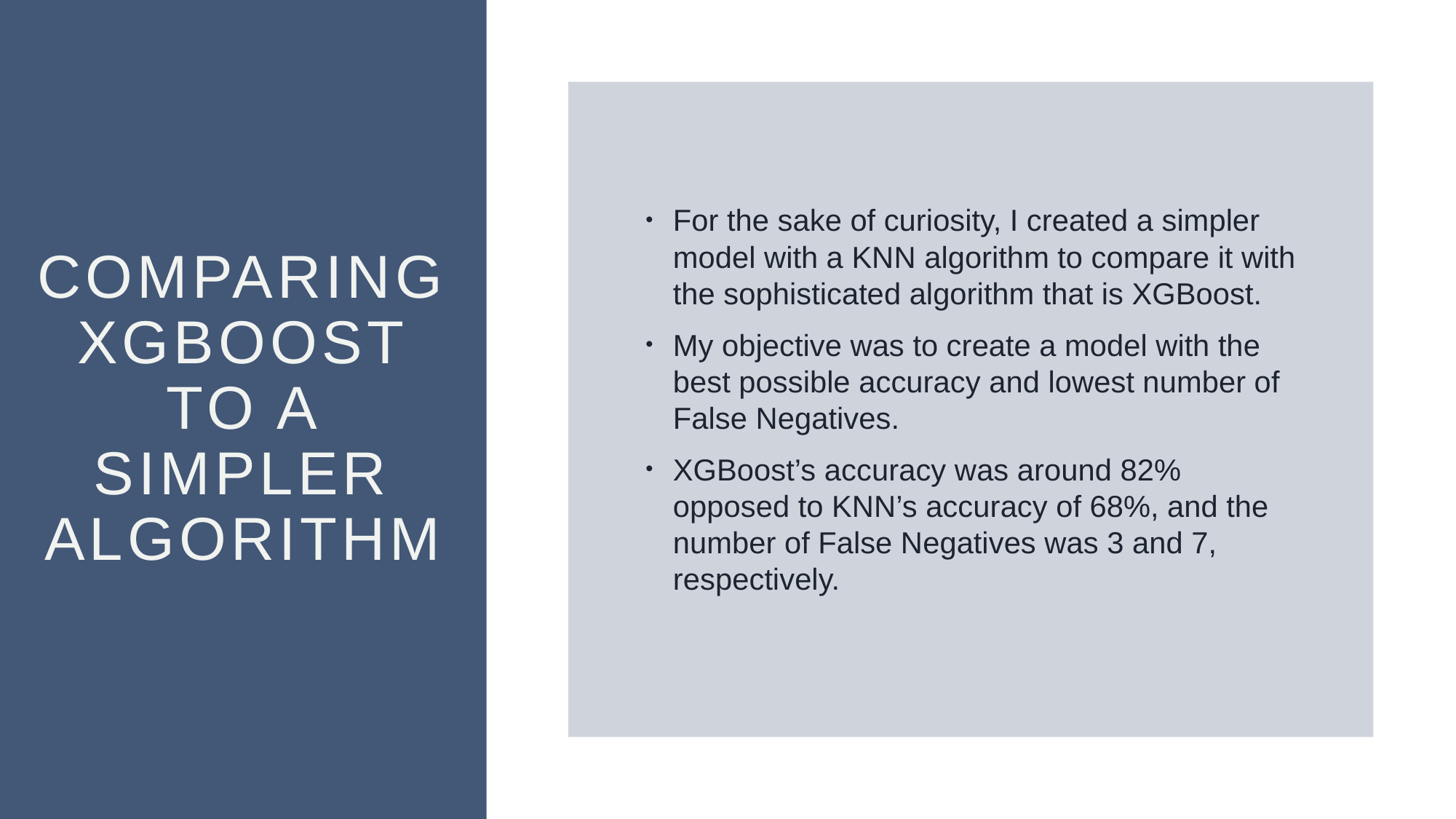

# Comparing XGBoost to a simpler algorithm
For the sake of curiosity, I created a simpler model with a KNN algorithm to compare it with the sophisticated algorithm that is XGBoost.
My objective was to create a model with the best possible accuracy and lowest number of False Negatives.
XGBoost’s accuracy was around 82% opposed to KNN’s accuracy of 68%, and the number of False Negatives was 3 and 7, respectively.